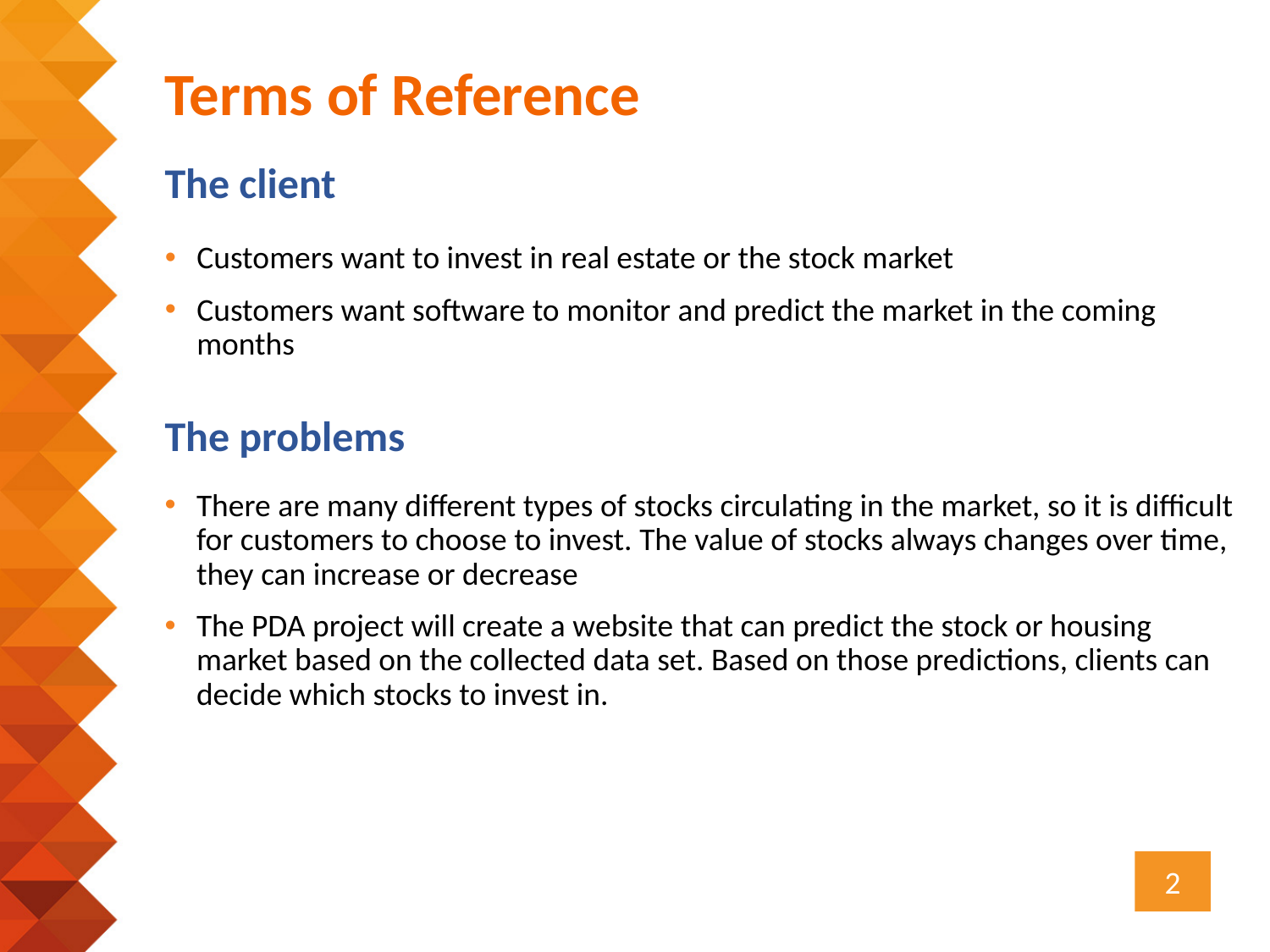

# Terms of Reference
The client
Customers want to invest in real estate or the stock market
Customers want software to monitor and predict the market in the coming months
The problems
There are many different types of stocks circulating in the market, so it is difficult for customers to choose to invest. The value of stocks always changes over time, they can increase or decrease
The PDA project will create a website that can predict the stock or housing market based on the collected data set. Based on those predictions, clients can decide which stocks to invest in.
2